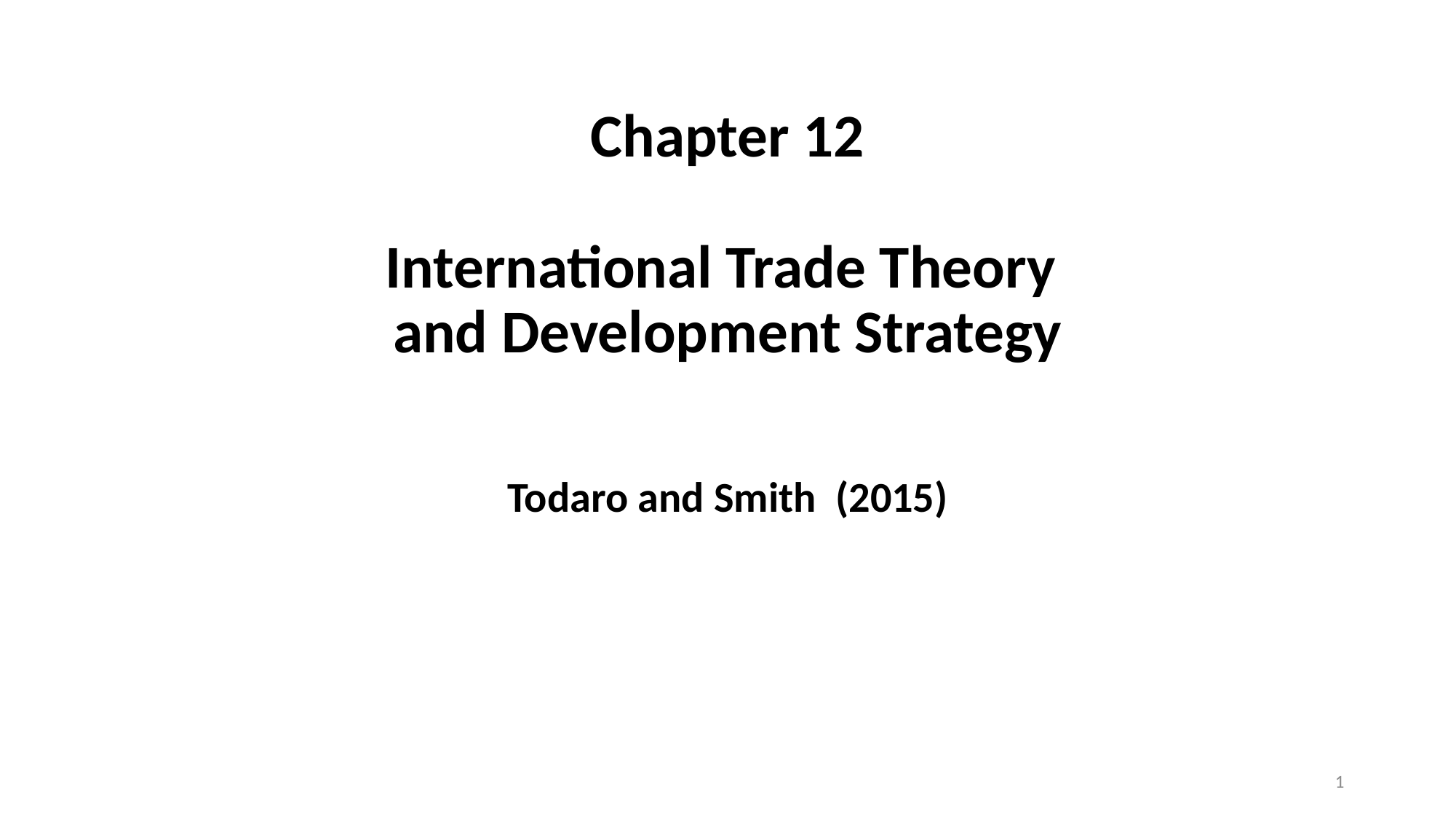

# Chapter 12 International Trade Theory and Development Strategy
Todaro and Smith  (2015)
1